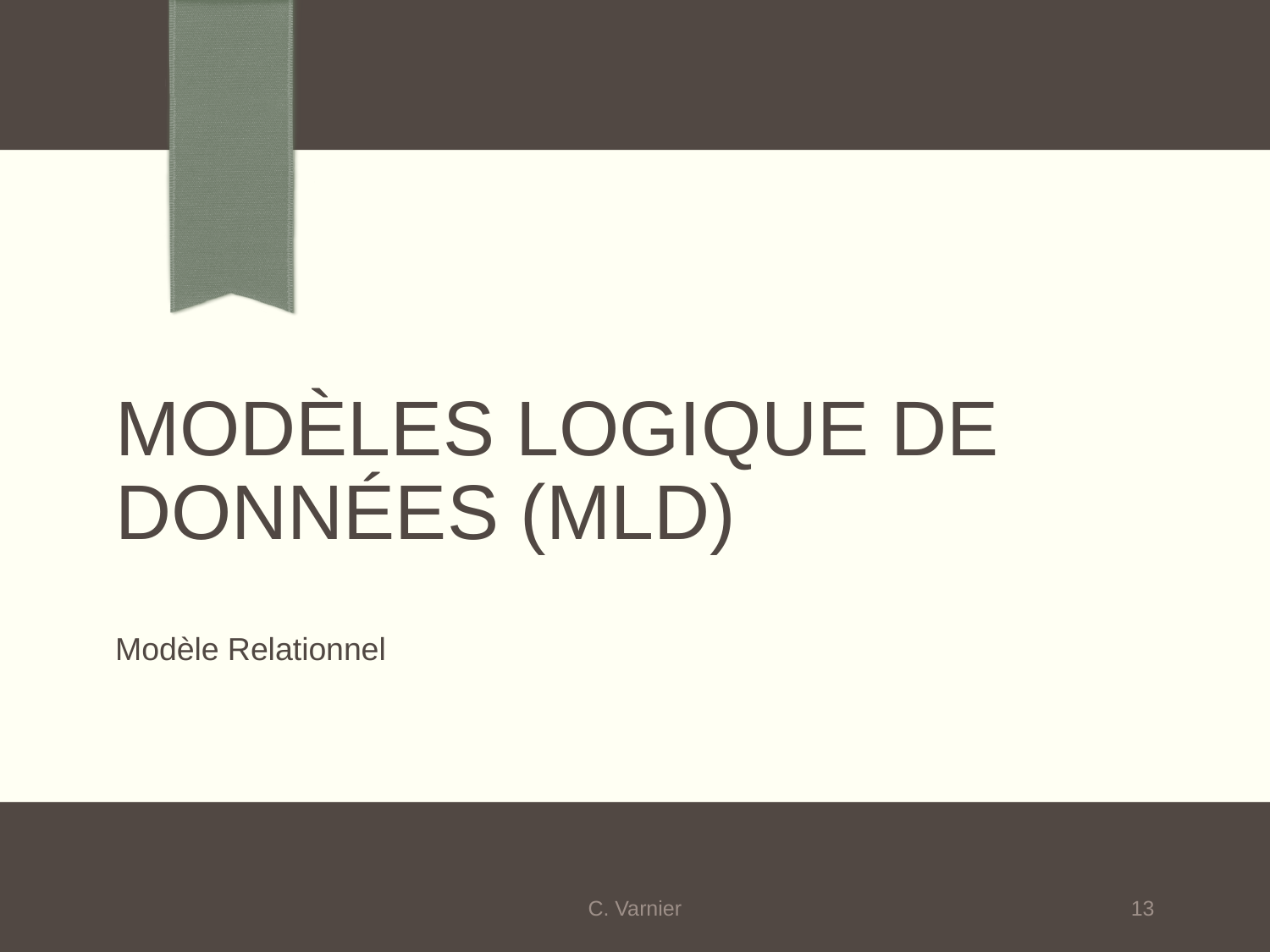

# Modèles Logique de Données (MLD)
Modèle Relationnel
C. Varnier
13